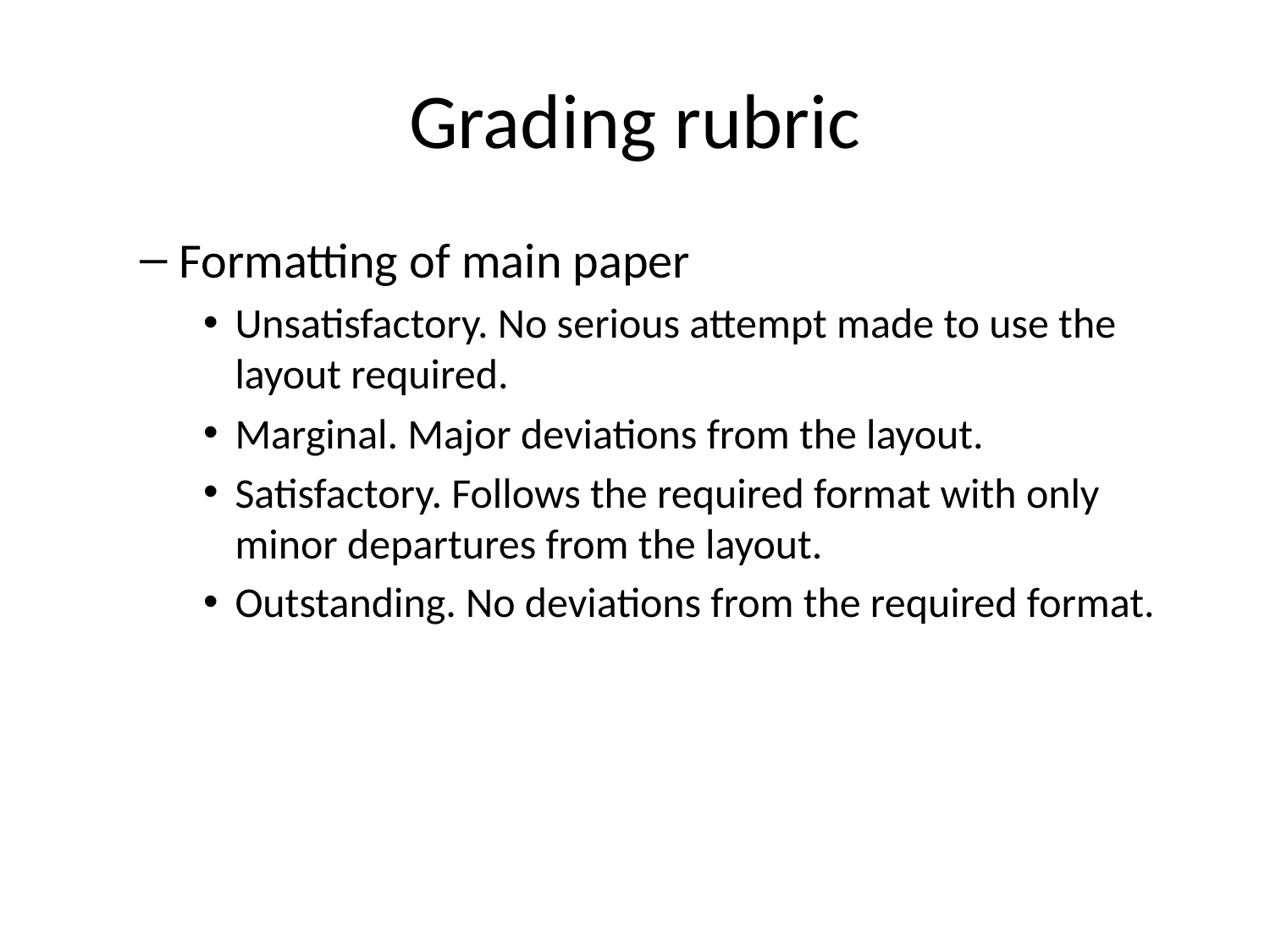

# Grading rubric
Formatting of main paper
Unsatisfactory. No serious attempt made to use the layout required.
Marginal. Major deviations from the layout.
Satisfactory. Follows the required format with only minor departures from the layout.
Outstanding. No deviations from the required format.